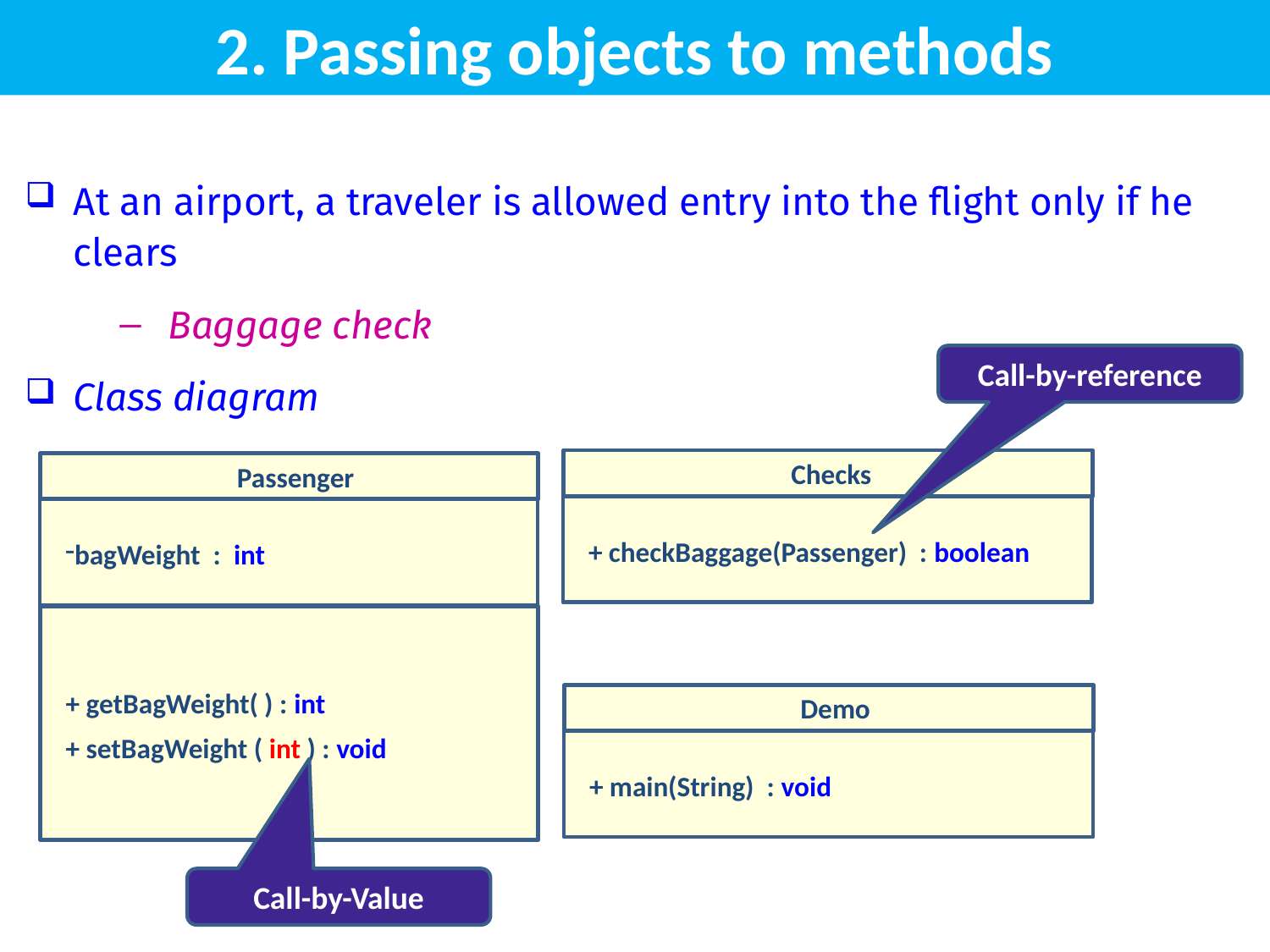

# 2. Passing objects to methods
At an airport, a traveler is allowed entry into the flight only if he clears
Baggage check
Class diagram

Call-by-reference
Checks
+ checkBaggage(Passenger)  : boolean
Passenger
bagWeight  :  int
+ getBagWeight( ) : int
+ setBagWeight ( int ) : void
Demo
+ main(String)  : void
Call-by-Value